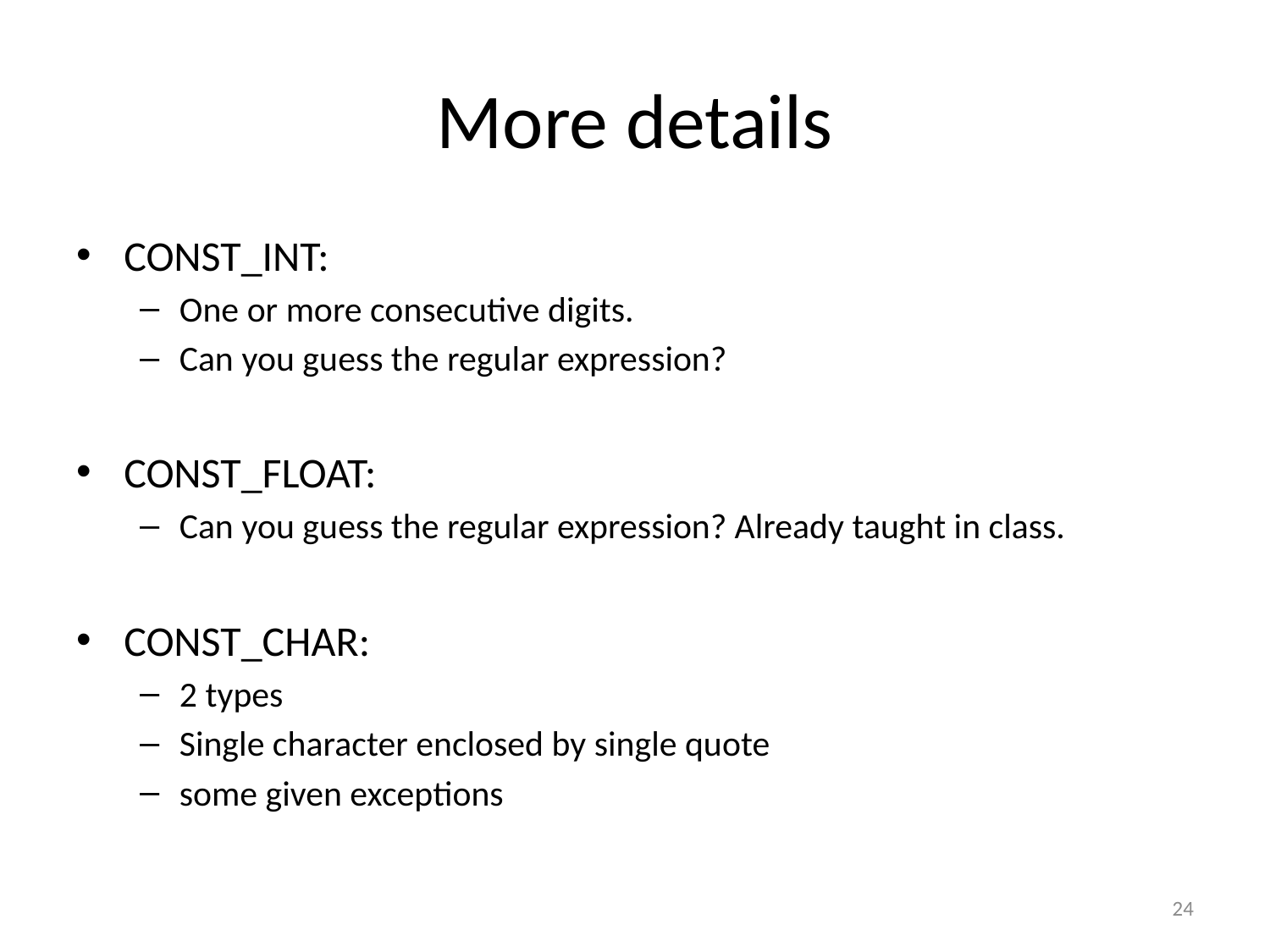

# More details
CONST_INT:
One or more consecutive digits.
Can you guess the regular expression?

CONST_FLOAT:
Can you guess the regular expression? Already taught in class.

CONST_CHAR:
2 types
Single character enclosed by single quote
some given exceptions

24